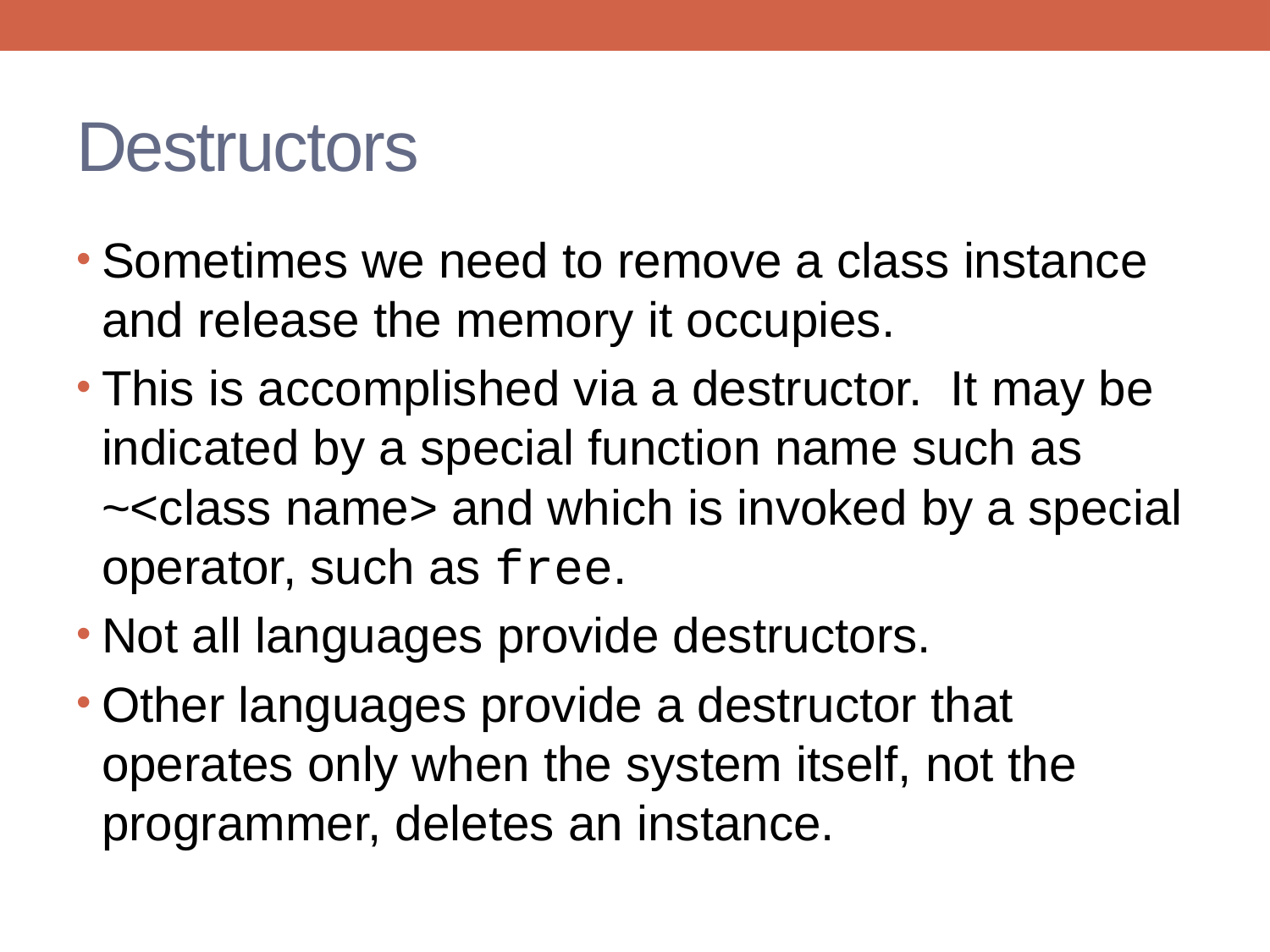

# Destructors
Sometimes we need to remove a class instance and release the memory it occupies.
This is accomplished via a destructor.  It may be indicated by a special function name such as ~<class name> and which is invoked by a special operator, such as free.
Not all languages provide destructors.
Other languages provide a destructor that operates only when the system itself, not the programmer, deletes an instance.